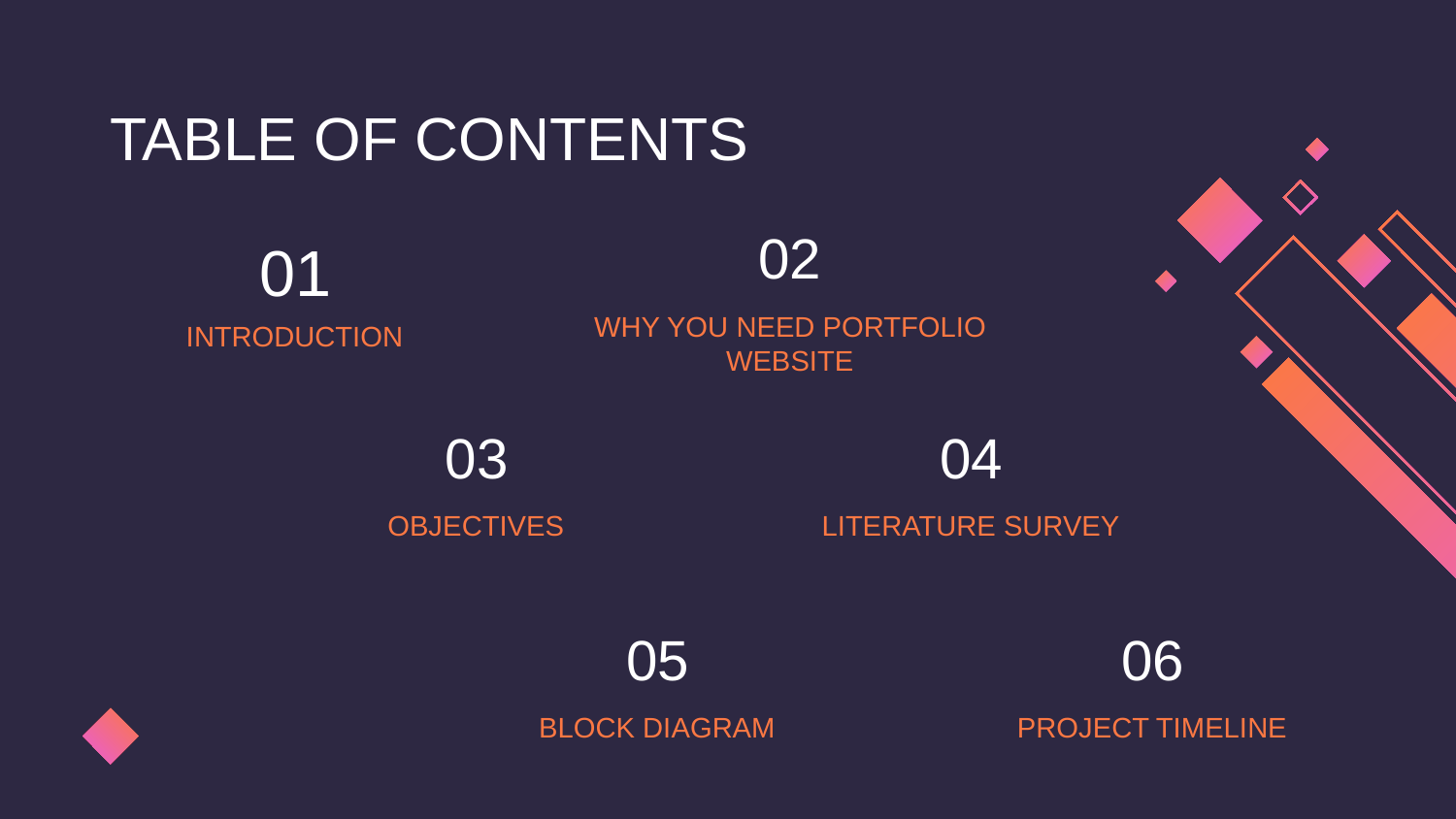

TABLE OF CONTENTS
02
# 01
WHY YOU NEED PORTFOLIO WEBSITE
INTRODUCTION
03
04
OBJECTIVES
LITERATURE SURVEY
05
06
BLOCK DIAGRAM
PROJECT TIMELINE